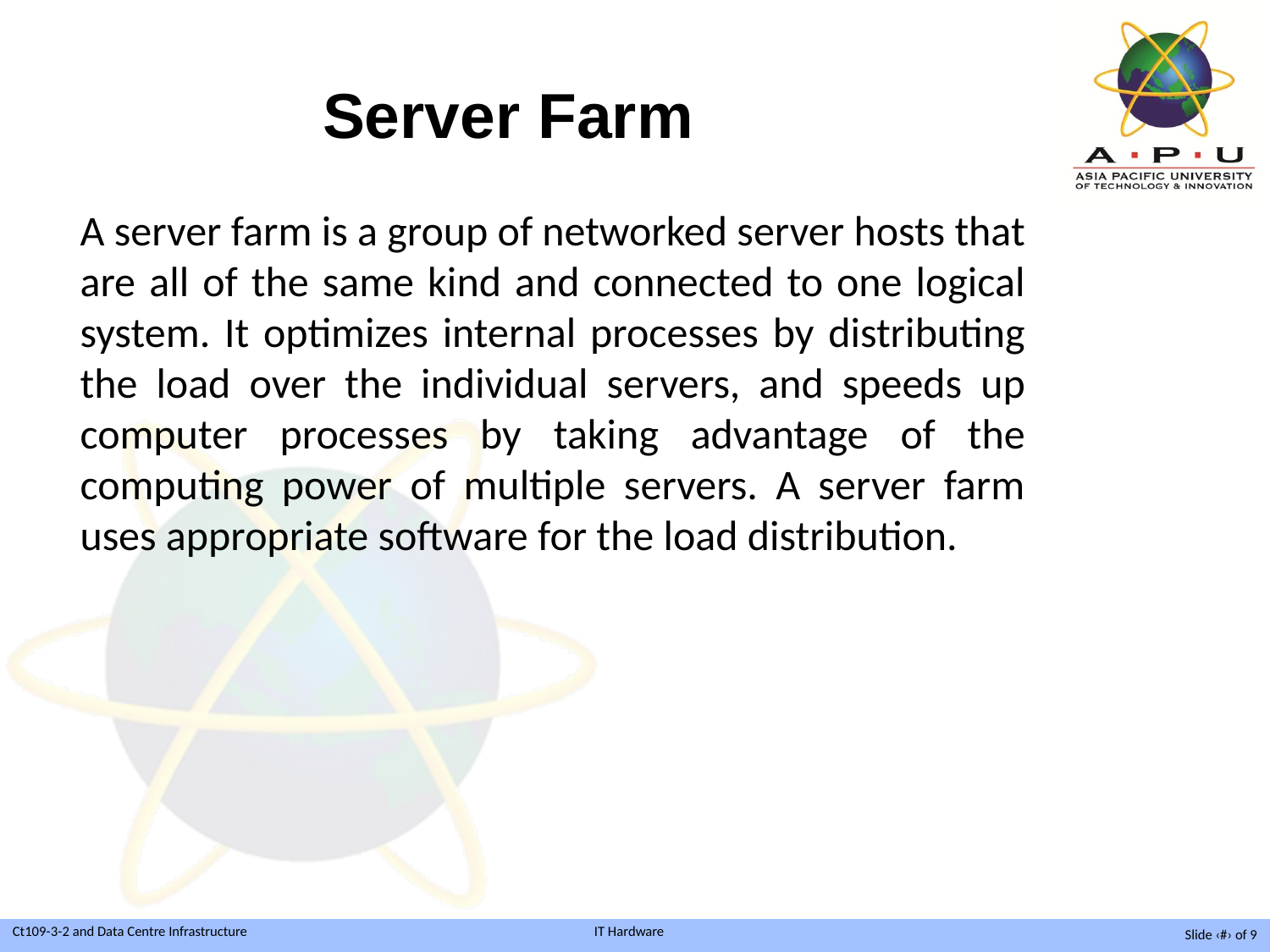

# Server Farm
A server farm is a group of networked server hosts that are all of the same kind and connected to one logical system. It optimizes internal processes by distributing the load over the individual servers, and speeds up computer processes by taking advantage of the computing power of multiple servers. A server farm uses appropriate software for the load distribution.
Slide ‹#› of 9